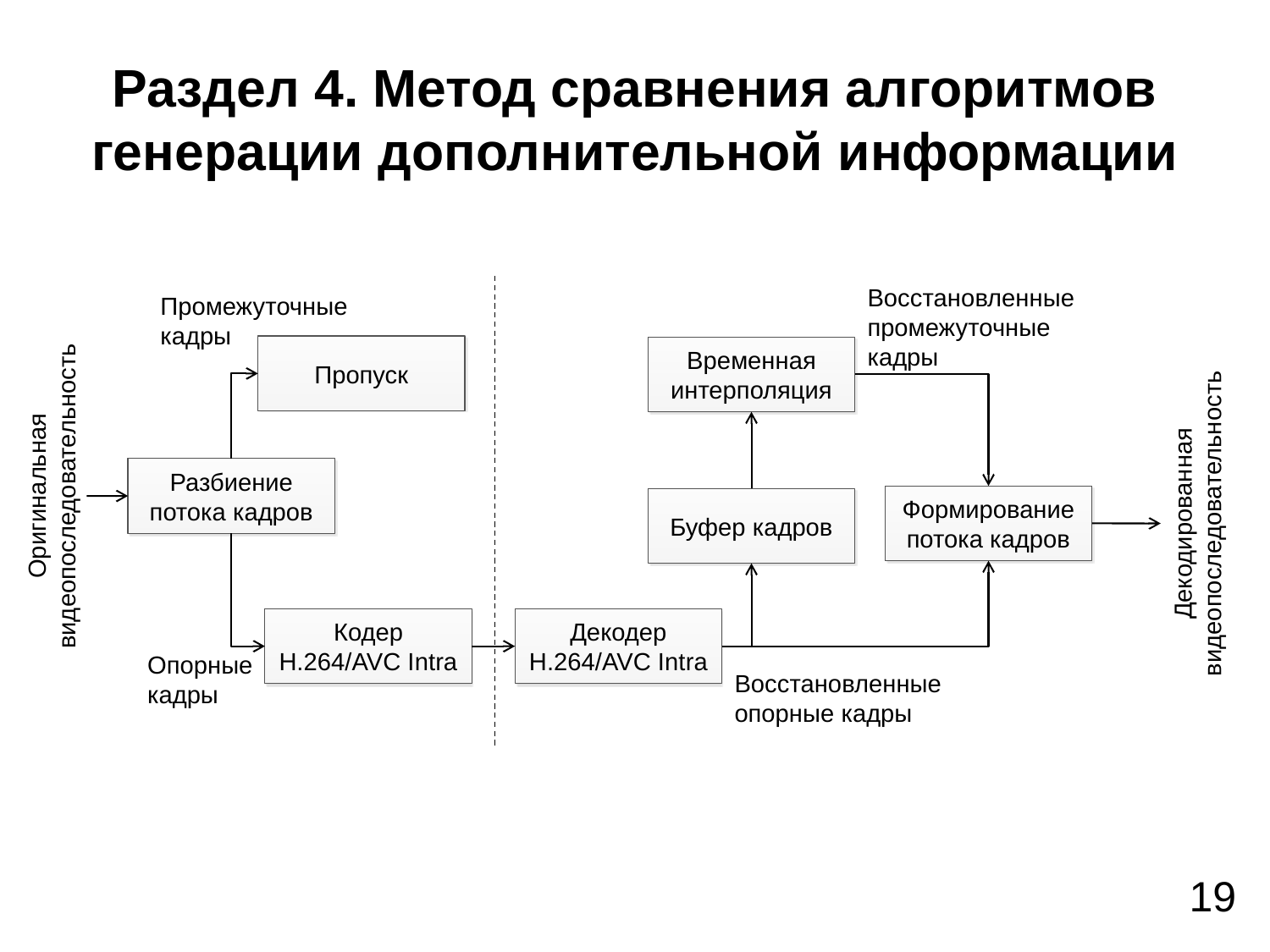

# Раздел 4. Метод сравнения алгоритмов генерации дополнительной информации
Восстановленные промежуточные кадры
Промежуточные кадры
Пропуск
Временная интерполяция
Разбиение потока кадров
Оригинальная видеопоследовательность
Формирование потока кадров
Декодированная видеопоследовательность
Буфер кадров
Кодер H.264/AVC Intra
Декодер H.264/AVC Intra
Опорные кадры
Восстановленные опорные кадры
19